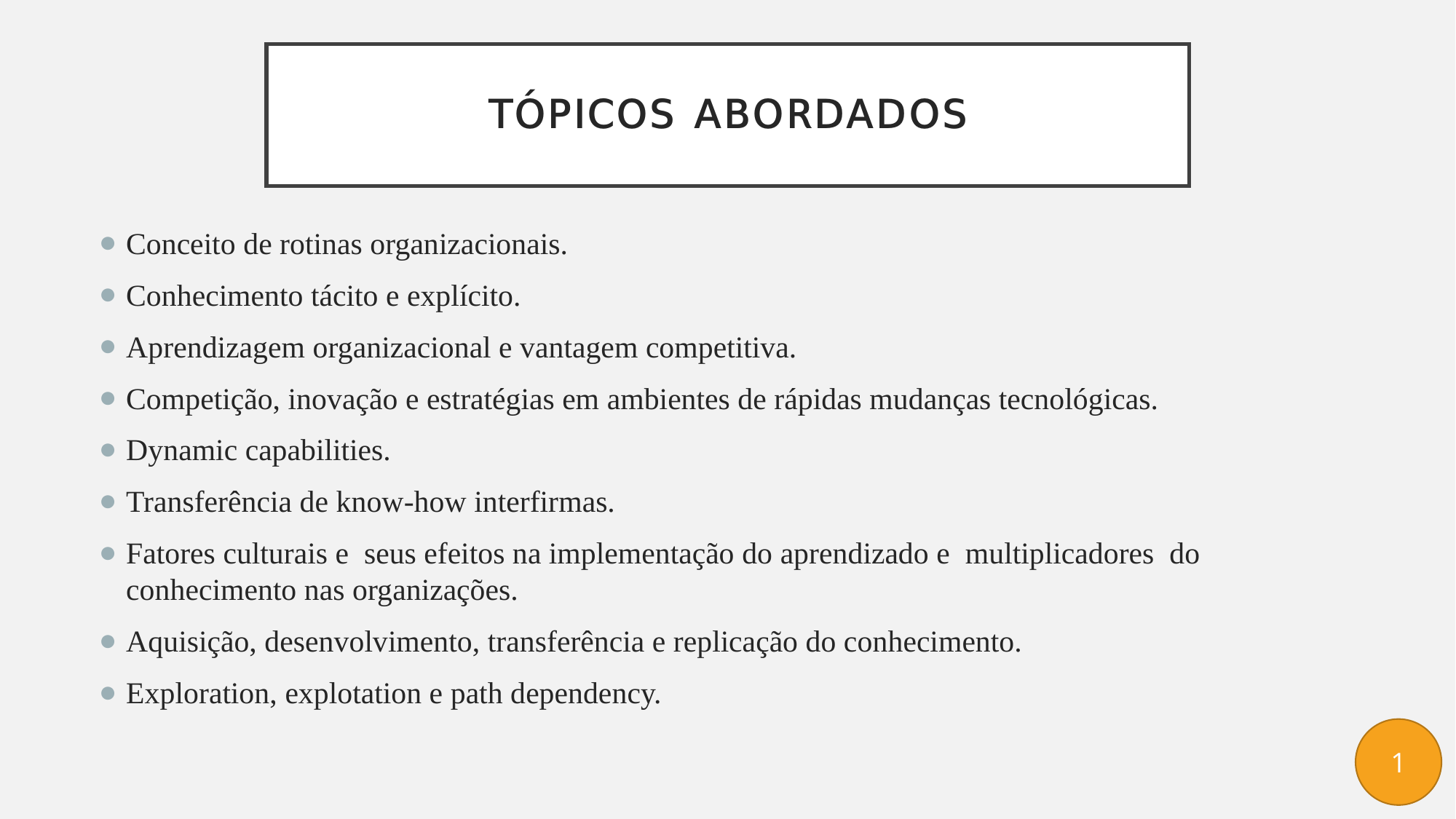

# Tópicos Abordados
Conceito de rotinas organizacionais.
Conhecimento tácito e explícito.
Aprendizagem organizacional e vantagem competitiva.
Competição, inovação e estratégias em ambientes de rápidas mudanças tecnológicas.
Dynamic capabilities.
Transferência de know-how interfirmas.
Fatores culturais e  seus efeitos na implementação do aprendizado e  multiplicadores  do conhecimento nas organizações.
Aquisição, desenvolvimento, transferência e replicação do conhecimento.
Exploration, explotation e path dependency.
1